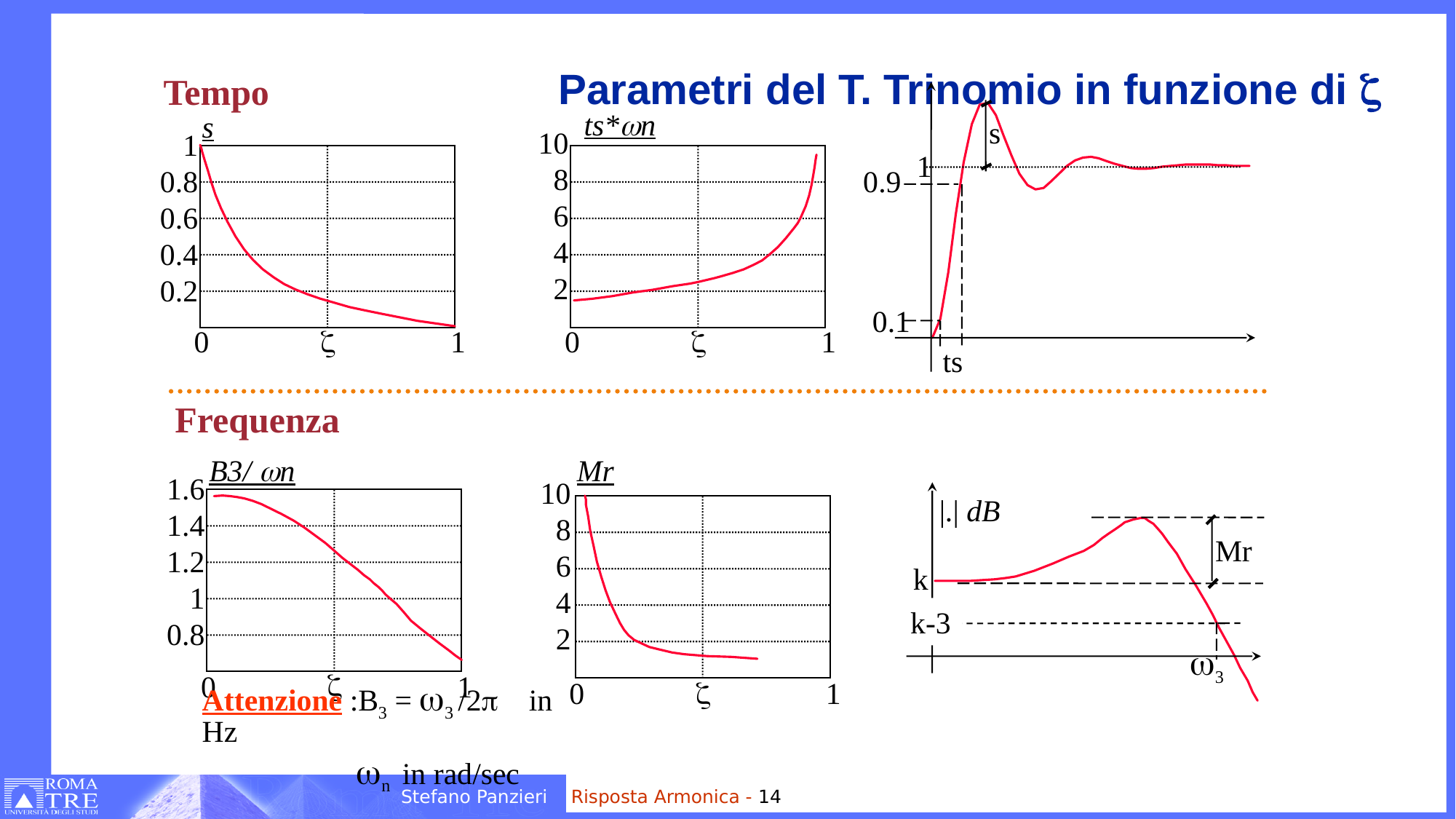

# Parametri del T. Trinomio in funzione di ζ
Tempo

s
1

0.1

ts

0.9
ts*ωn
10
8
6
4
2

0		     1
ζ
s
1
0.8
0.6
0.4
0.2

0		     1
ζ
Frequenza

B3/ ωn
1.6
1.4
1.2
1
0.8

ζ
0		     1
     Mr
10
8
6
4
2

0		     1
ζ

|.| dB

Mr
k

k-3

ω3

Attenzione :B3 = ω3 /2π  in Hz
	     ωn  in rad/sec